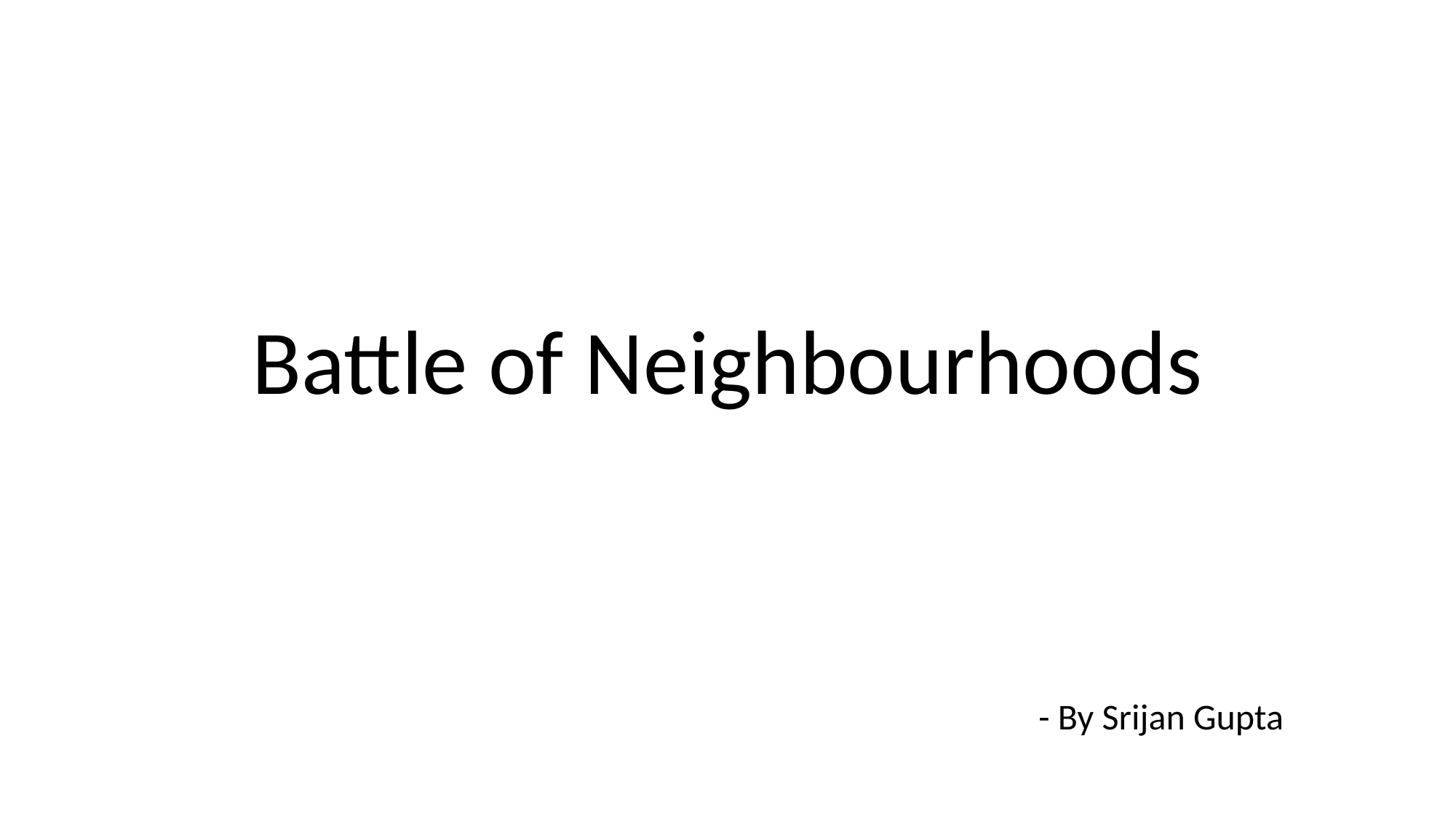

# Battle of Neighbourhoods
- By Srijan Gupta